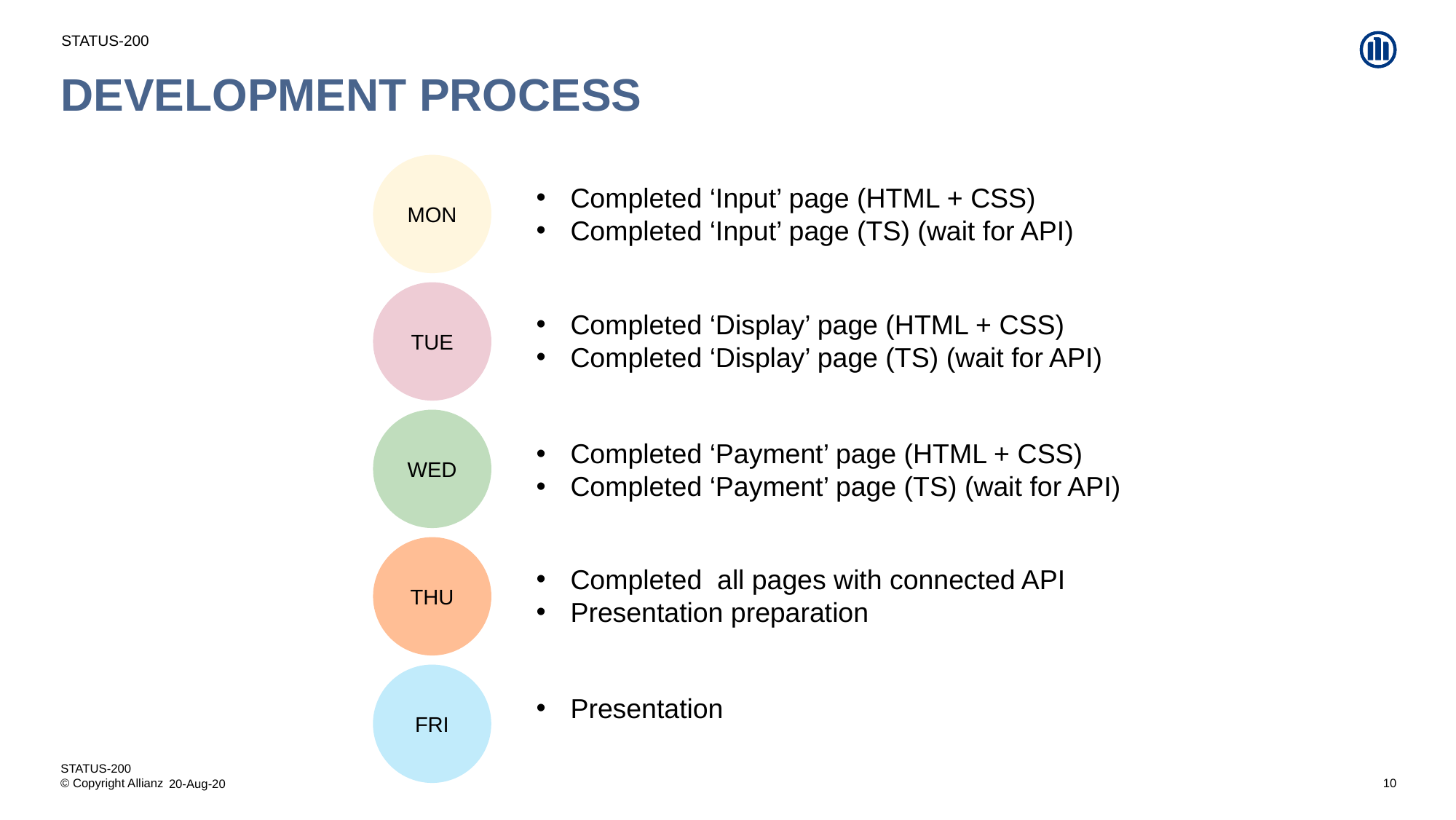

STATUS-200
# Development process
MON
Completed ‘Input’ page (HTML + CSS)
Completed ‘Input’ page (TS) (wait for API)
TUE
Completed ‘Display’ page (HTML + CSS)
Completed ‘Display’ page (TS) (wait for API)
WED
Completed ‘Payment’ page (HTML + CSS)
Completed ‘Payment’ page (TS) (wait for API)
THU
Completed  all pages with connected API
Presentation preparation
FRI
Presentation
STATUS-200
10
20-Aug-20